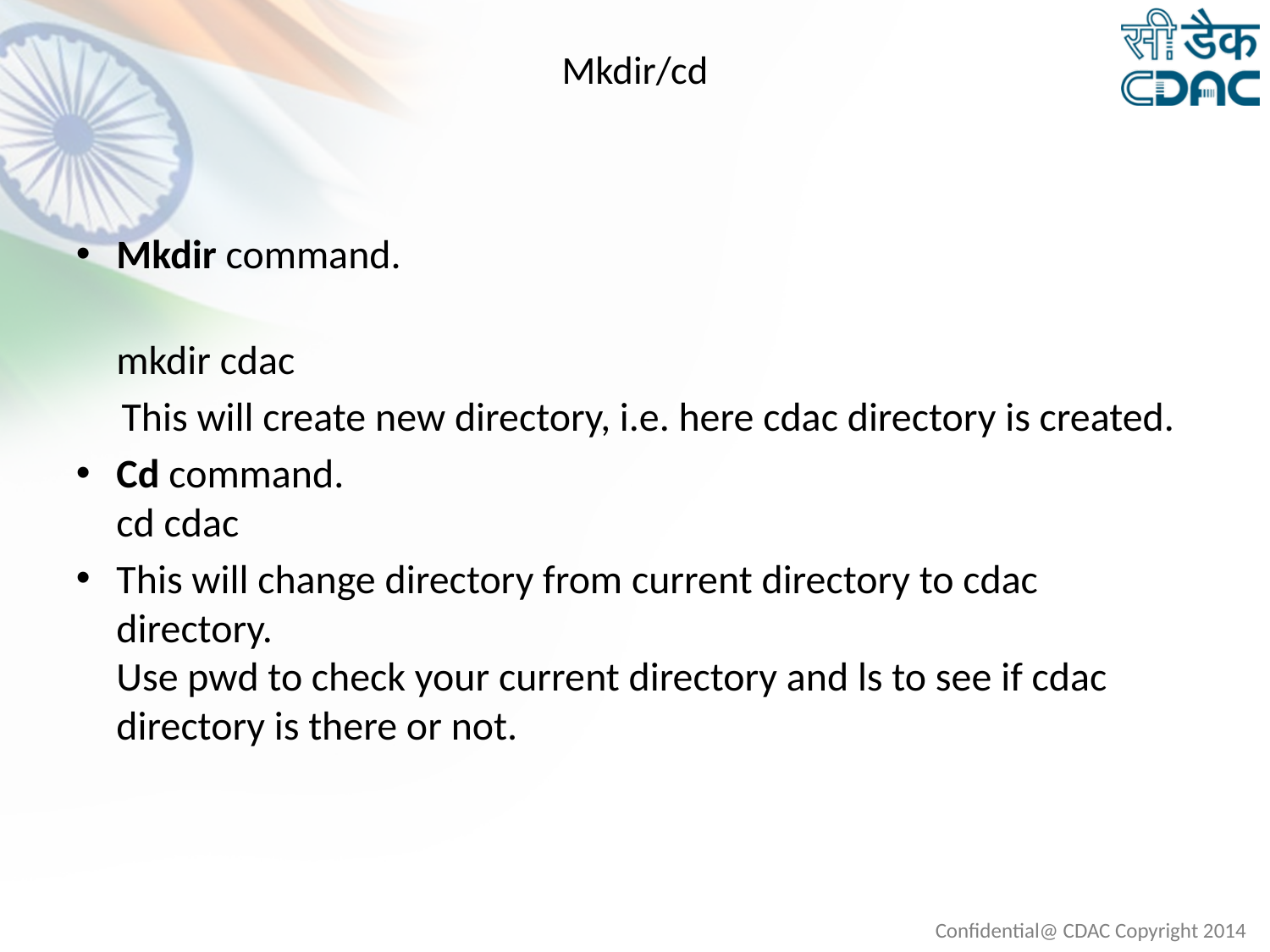

# Mkdir/cd
Mkdir command.
mkdir cdac
     This will create new directory, i.e. here cdac directory is created.
Cd command. 
cd cdac
This will change directory from current directory to cdac directory. 
Use pwd to check your current directory and ls to see if cdac directory is there or not.